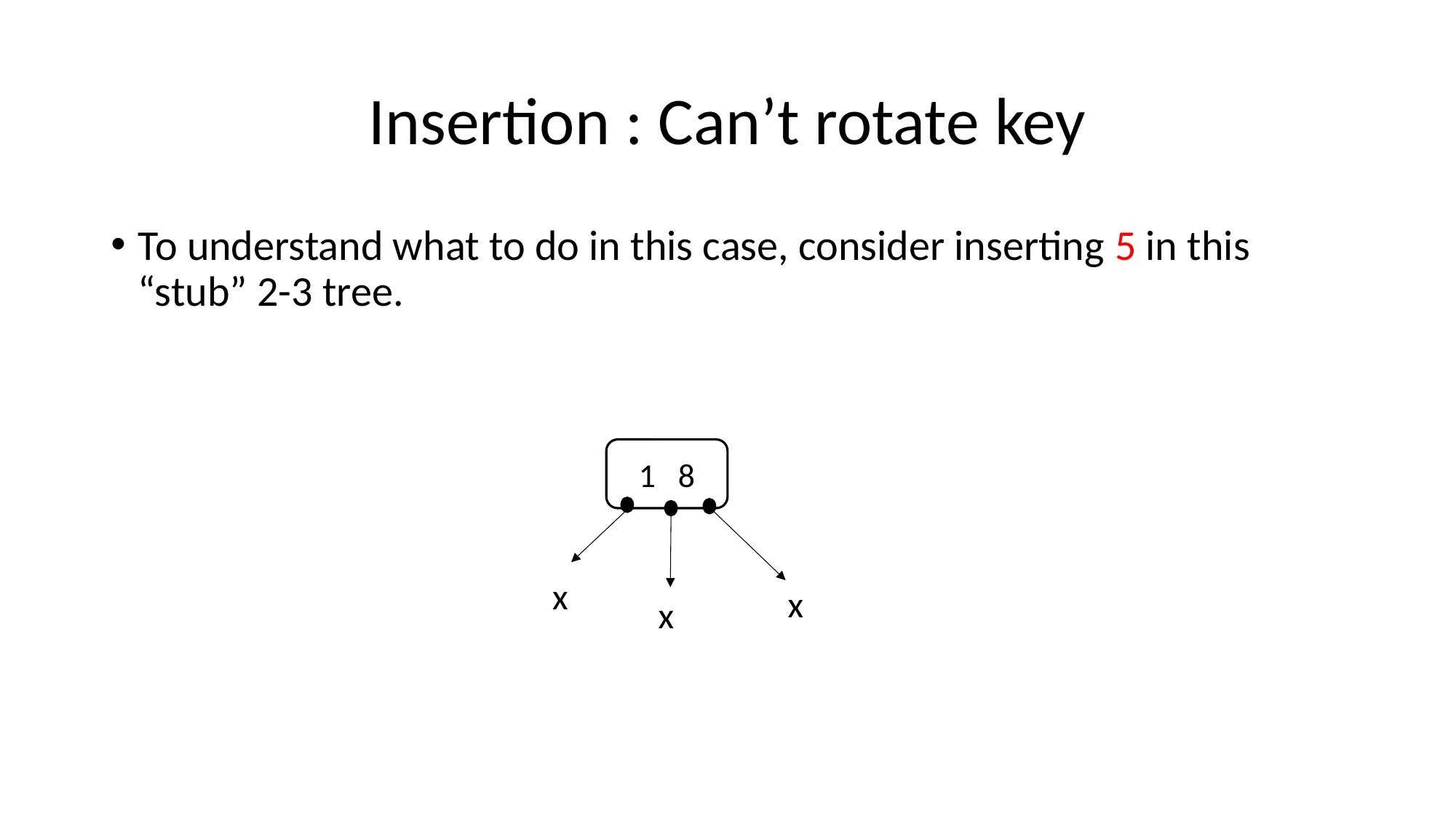

# Insertion : Can’t rotate key
To understand what to do in this case, consider inserting 5 in this “stub” 2-3 tree.
1   8

x
x
x